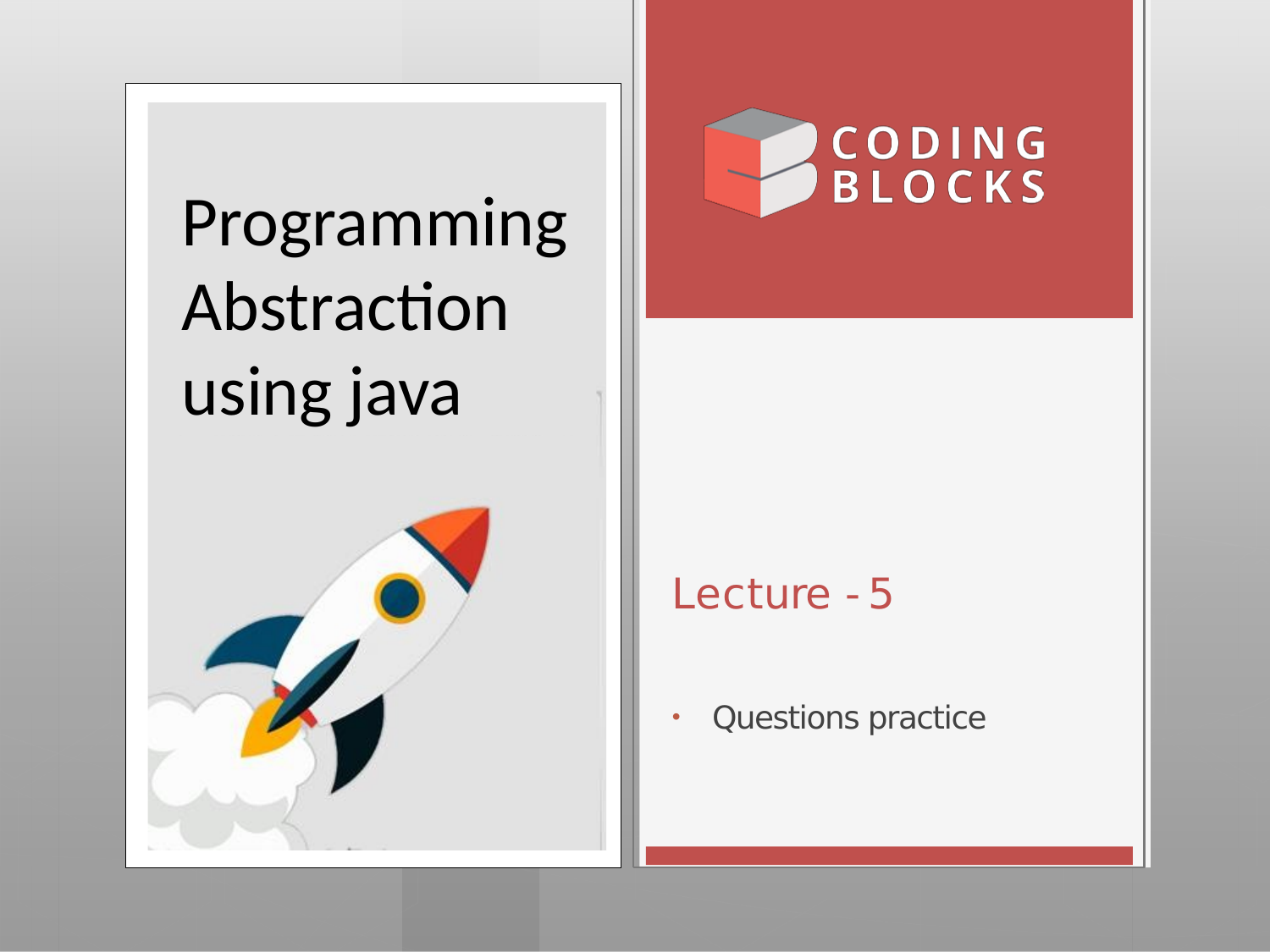

Programming Abstraction using java

# Lecture - 5
Questions practice